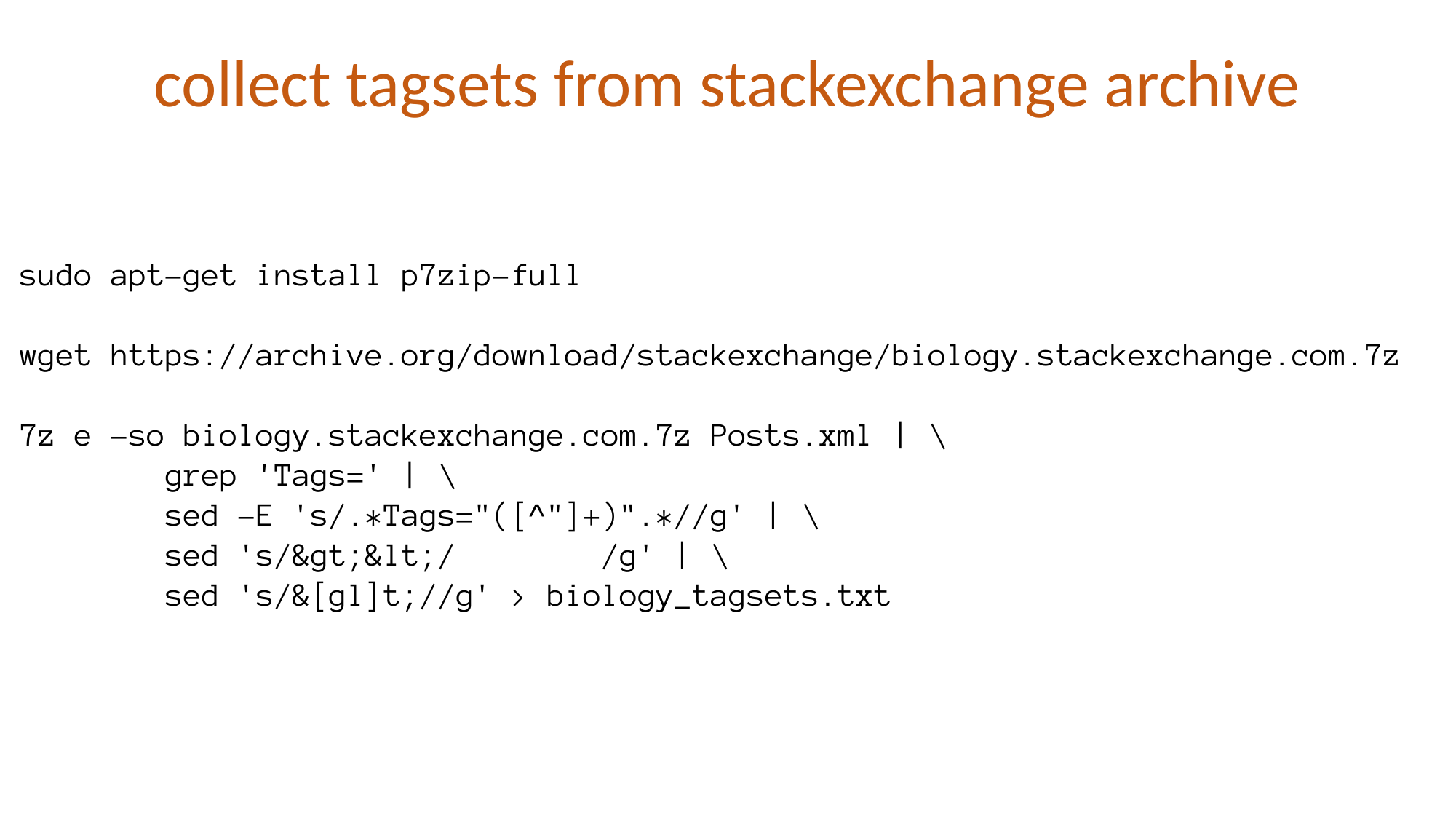

collect tagsets from stackexchange archive
sudo apt-get install p7zip-full

wget https://archive.org/download/stackexchange/biology.stackexchange.com.7z

7z e -so biology.stackexchange.com.7z Posts.xml | \
        grep 'Tags=' | \
        sed -E 's/.*Tags="([^"]+)".*//g' | \
        sed 's/&gt;&lt;/        /g' | \
        sed 's/&[gl]t;//g' > biology_tagsets.txt